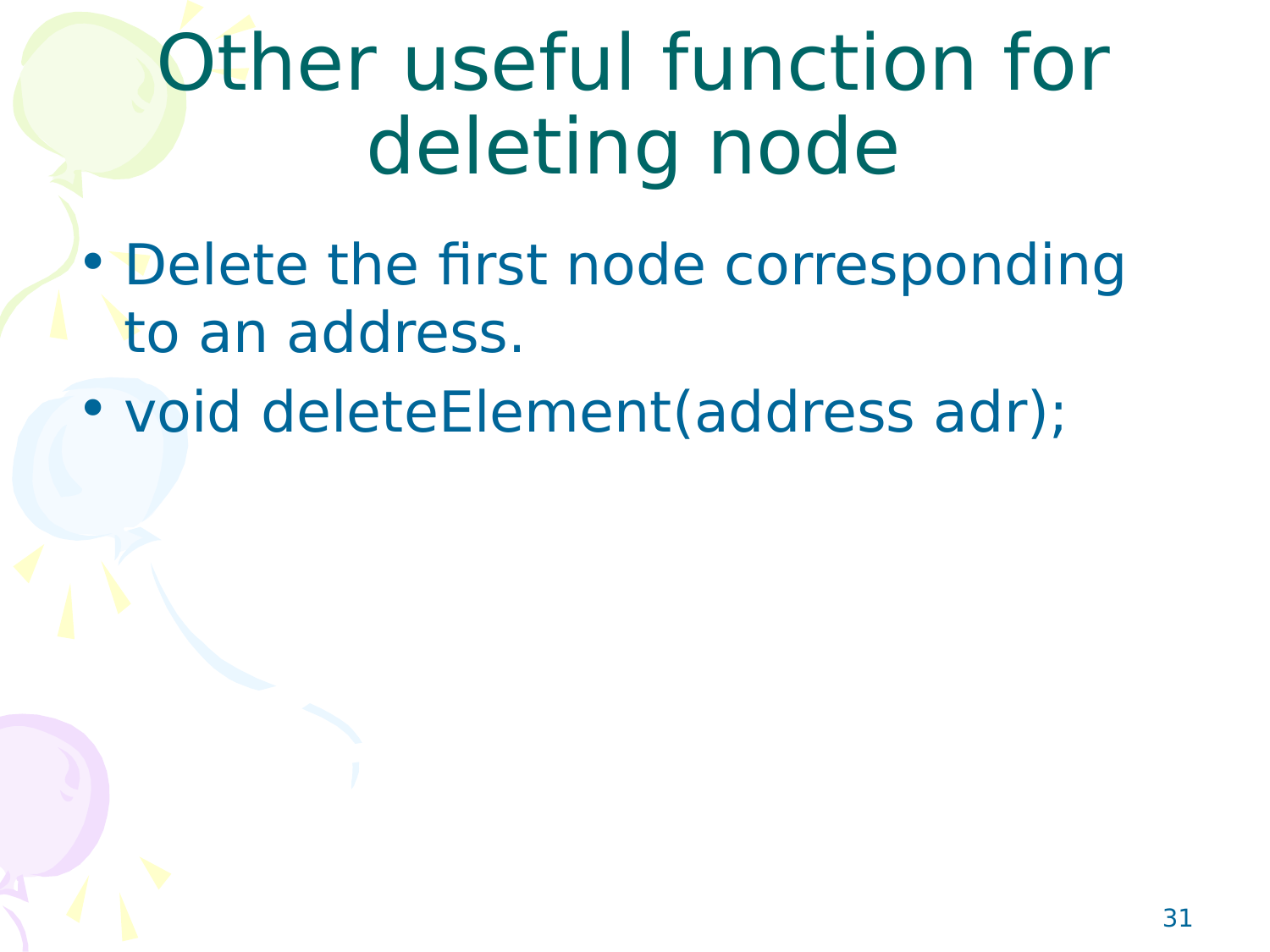

# Other useful function for deleting node
Delete the first node corresponding to an address.
void deleteElement(address adr);
31